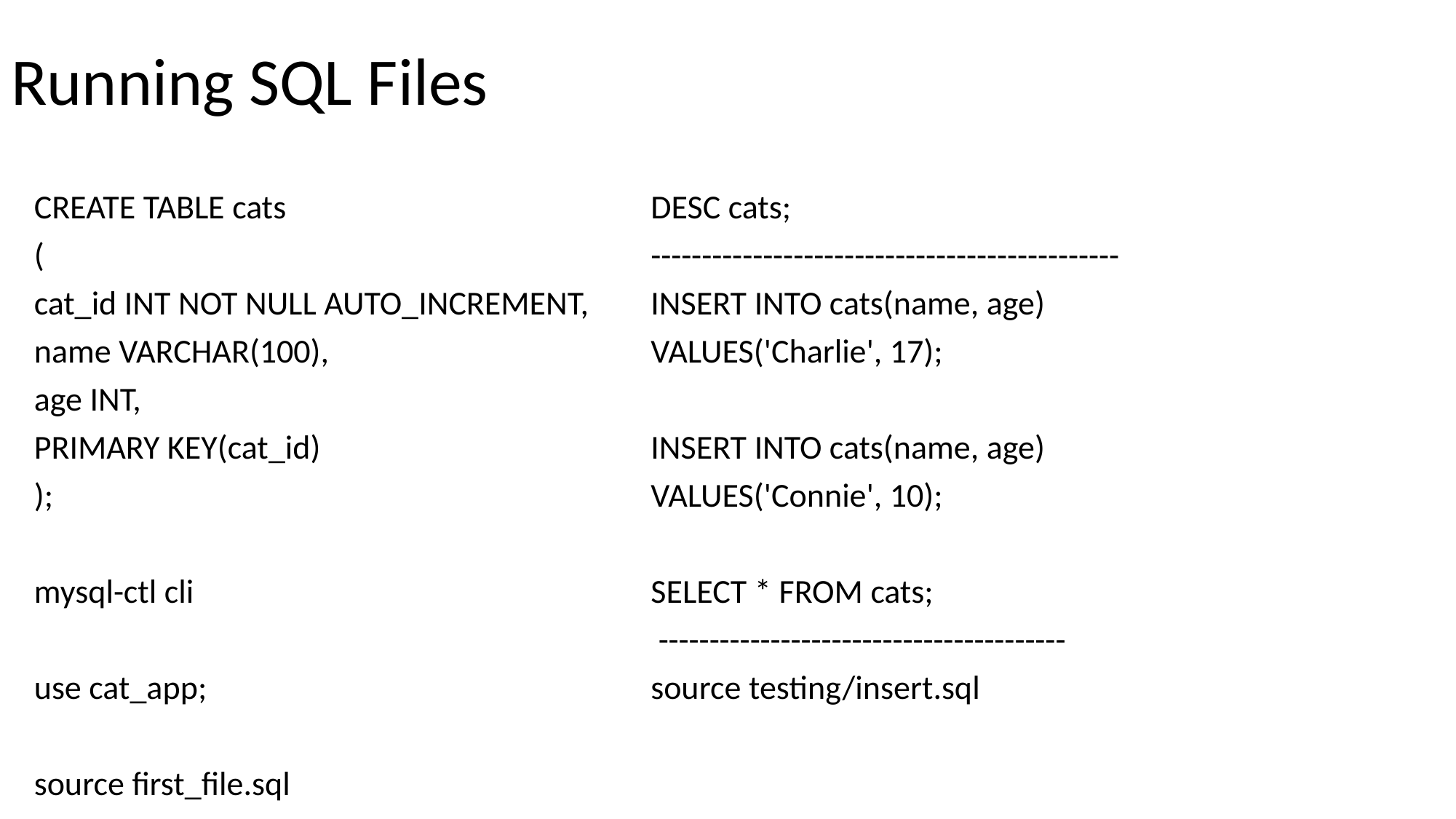

# Running SQL Files
CREATE TABLE cats
(
cat_id INT NOT NULL AUTO_INCREMENT,
name VARCHAR(100),
age INT,
PRIMARY KEY(cat_id)
);

mysql-ctl cli

use cat_app;

source first_file.sql
DESC cats;
----------------------------------------------
INSERT INTO cats(name, age)
VALUES('Charlie', 17);

INSERT INTO cats(name, age)
VALUES('Connie', 10);

SELECT * FROM cats;
 ----------------------------------------
source testing/insert.sql